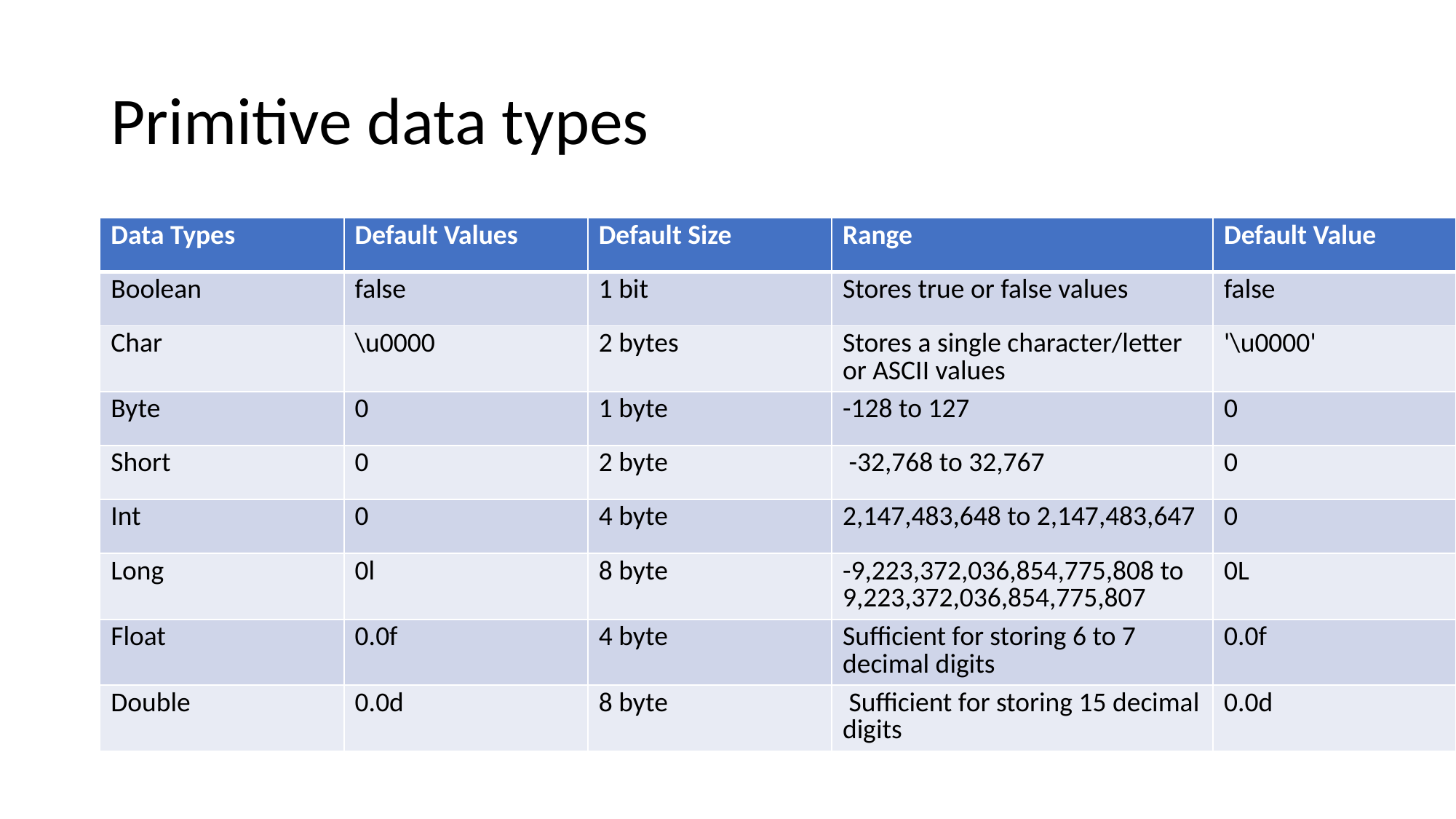

# Primitive data types
| Data Types | Default Values | Default Size | Range | Default Value |
| --- | --- | --- | --- | --- |
| Boolean | false | 1 bit | Stores true or false values | false |
| Char | \u0000 | 2 bytes | Stores a single character/letter or ASCII values | '\u0000' |
| Byte | 0 | 1 byte | -128 to 127 | 0 |
| Short | 0 | 2 byte | -32,768 to 32,767 | 0 |
| Int | 0 | 4 byte | 2,147,483,648 to 2,147,483,647 | 0 |
| Long | 0l | 8 byte | -9,223,372,036,854,775,808 to 9,223,372,036,854,775,807 | 0L |
| Float | 0.0f | 4 byte | Sufficient for storing 6 to 7 decimal digits | 0.0f |
| Double | 0.0d | 8 byte | Sufficient for storing 15 decimal digits | 0.0d |